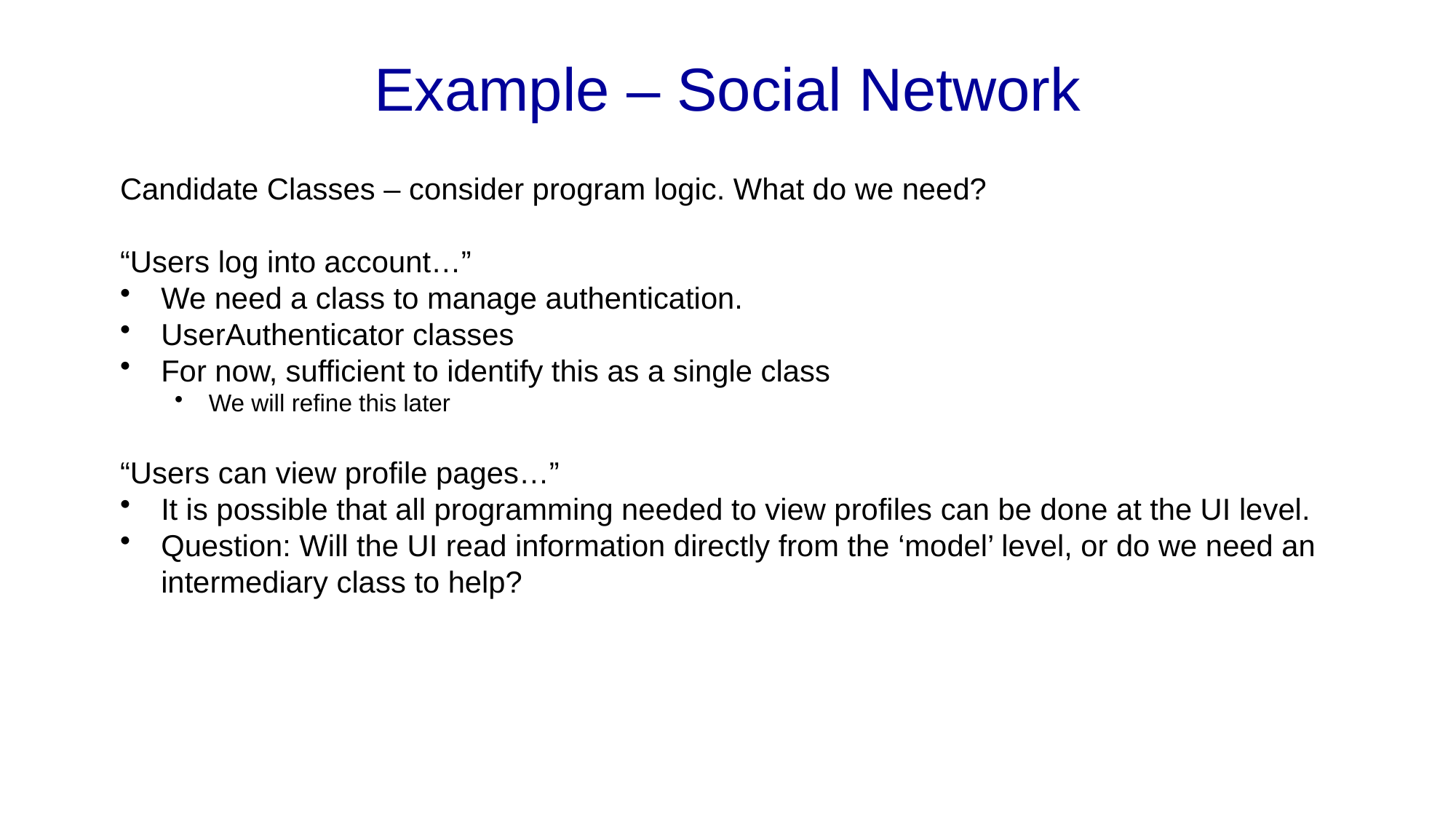

# Example – Social Network
Candidate Classes – consider program logic. What do we need?

“Users log into account…”
We need a class to manage authentication.
UserAuthenticator classes
For now, sufficient to identify this as a single class
We will refine this later

“Users can view profile pages…”
It is possible that all programming needed to view profiles can be done at the UI level.
Question: Will the UI read information directly from the ‘model’ level, or do we need an intermediary class to help?